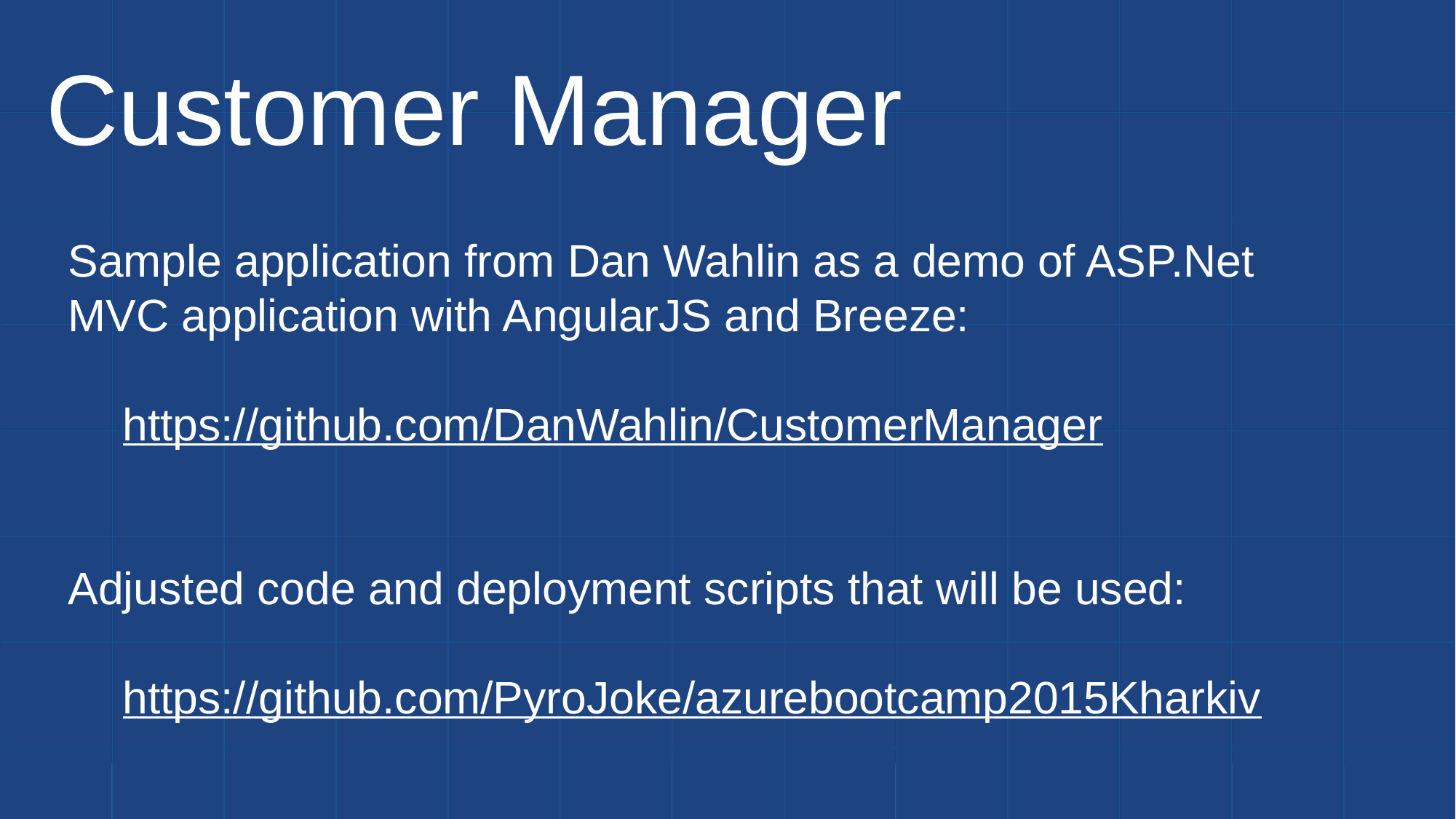

# Customer Manager
Sample application from Dan Wahlin as a demo of ASP.Net MVC application with AngularJS and Breeze:

https://github.com/DanWahlin/CustomerManager

Adjusted code and deployment scripts that will be used:

https://github.com/PyroJoke/azurebootcamp2015Kharkiv